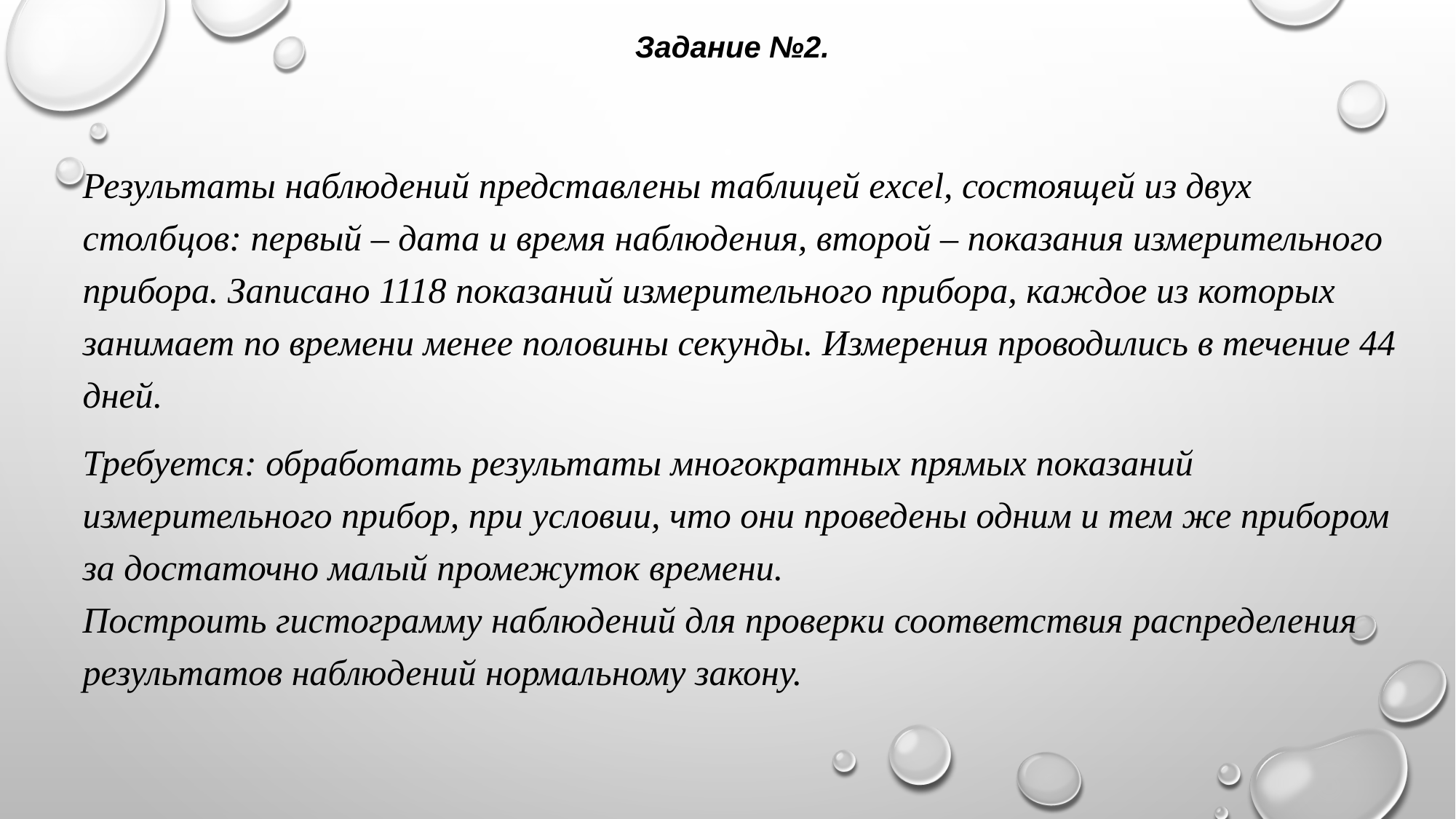

Задание №2.
   Результаты наблюдений представлены таблицей excel, состоящей из двух столбцов: первый – дата и время наблюдения, второй – показания измерительного прибора. Записано 1118 показаний измерительного прибора, каждое из которых занимает по времени менее половины секунды. Измерения проводились в течение 44 дней.
   Требуется: обработать результаты многократных прямых показаний измерительного прибор, при условии, что они проведены одним и тем же прибором за достаточно малый промежуток времени.
Построить гистограмму наблюдений для проверки соответствия распределения результатов наблюдений нормальному закону.